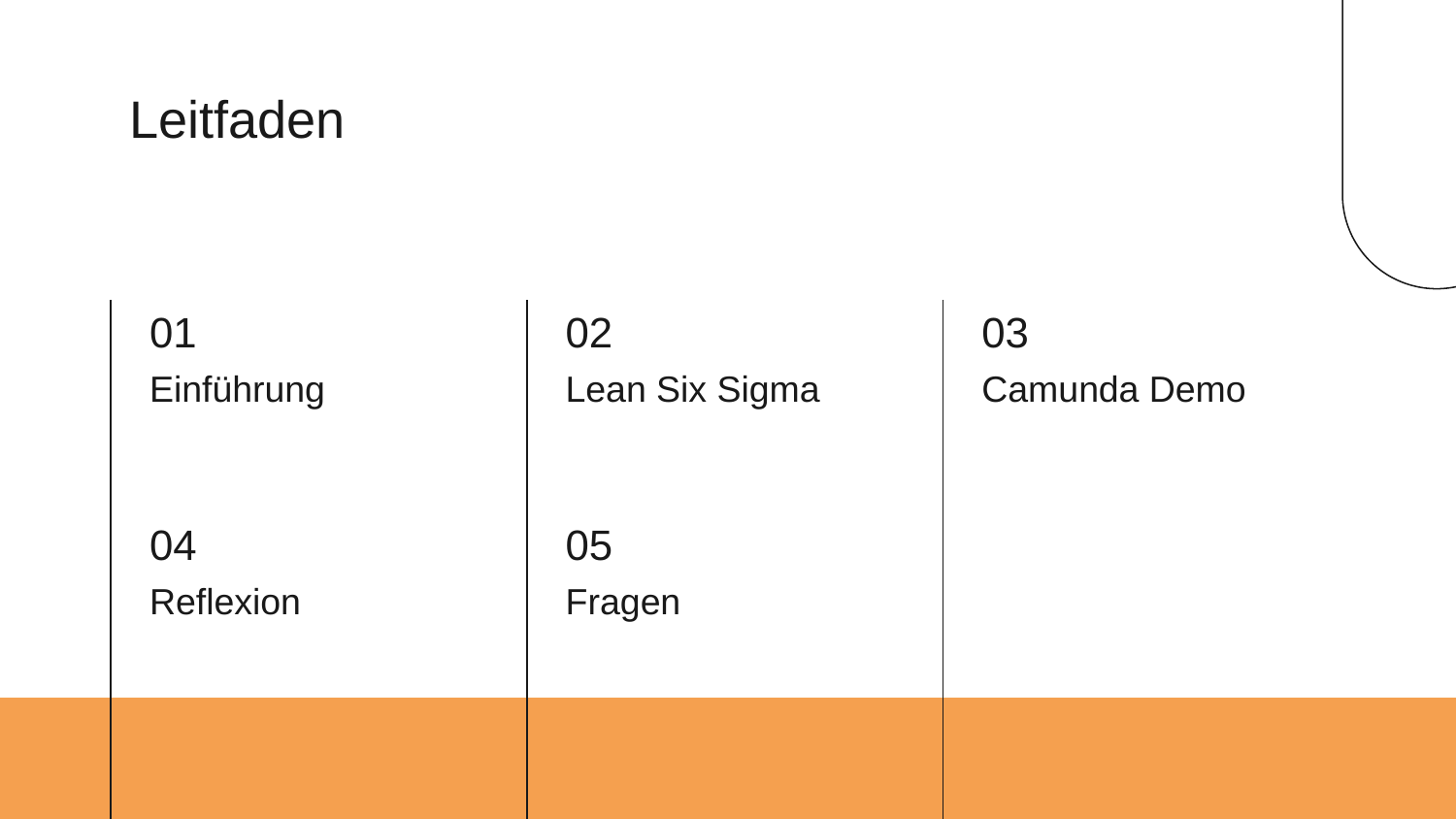

# Leitfaden
01
02
03
Einführung
Lean Six Sigma
Camunda Demo
04
05
Reflexion
Fragen